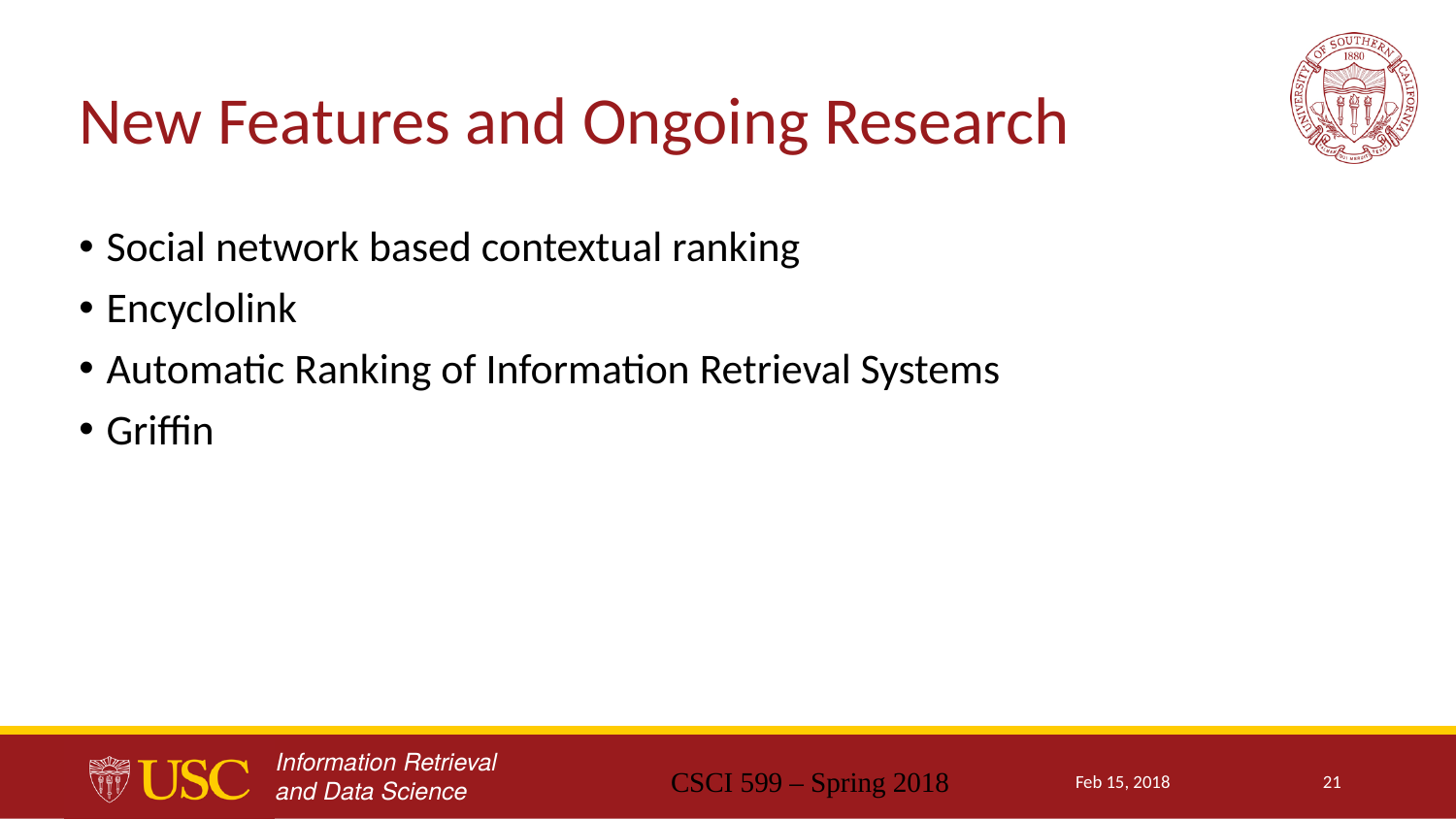

# New Features and Ongoing Research
Social network based contextual ranking
Encyclolink
Automatic Ranking of Information Retrieval Systems
Griffin

CSCI 599 – Spring 2018
Feb 15, 2018
21